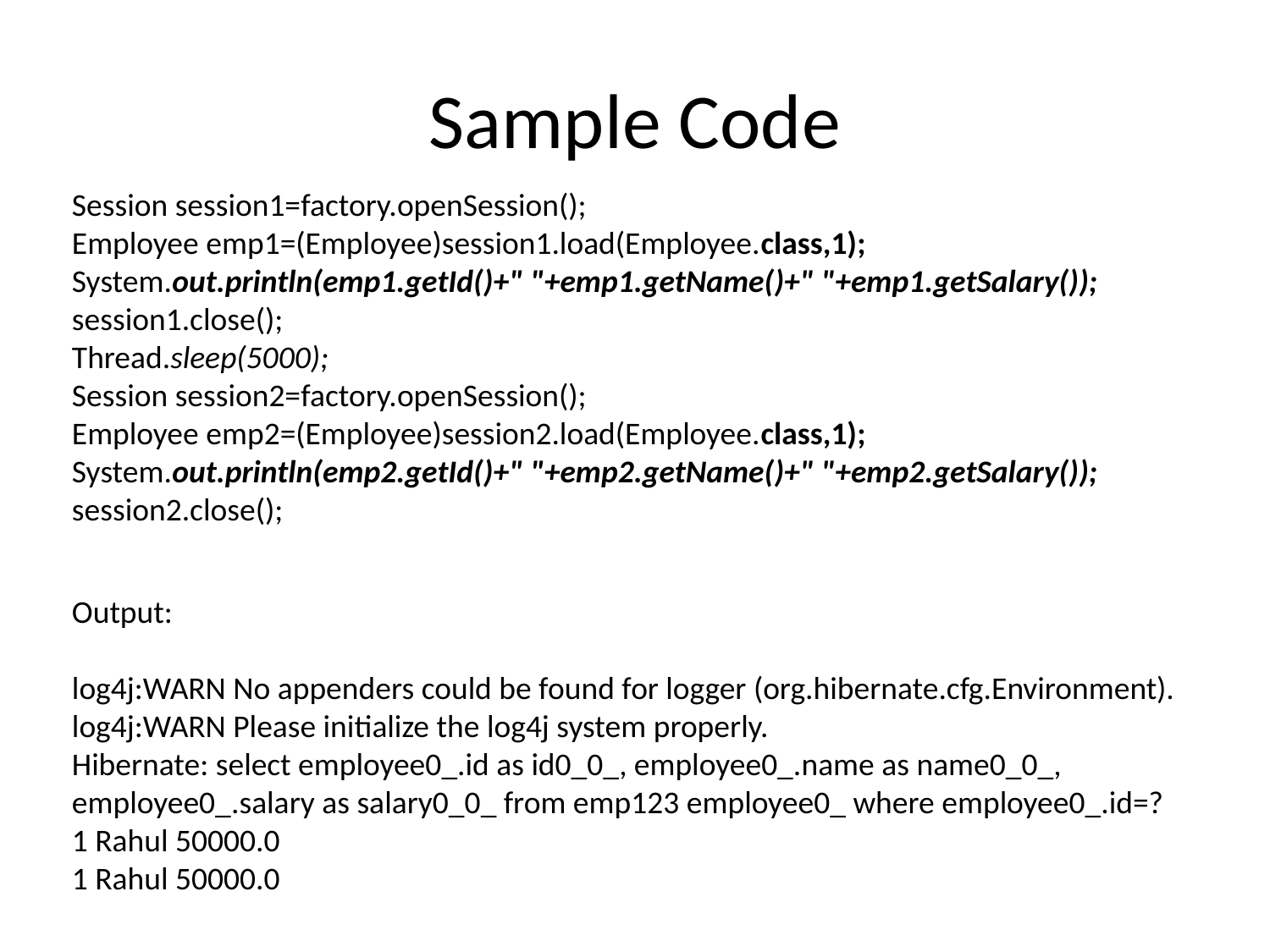

# Sample Code
Session session1=factory.openSession();
Employee emp1=(Employee)session1.load(Employee.class,1);
System.out.println(emp1.getId()+" "+emp1.getName()+" "+emp1.getSalary());
session1.close();
Thread.sleep(5000);
Session session2=factory.openSession();
Employee emp2=(Employee)session2.load(Employee.class,1);
System.out.println(emp2.getId()+" "+emp2.getName()+" "+emp2.getSalary());
session2.close();
Output:

log4j:WARN No appenders could be found for logger (org.hibernate.cfg.Environment).
log4j:WARN Please initialize the log4j system properly.
Hibernate: select employee0_.id as id0_0_, employee0_.name as name0_0_, employee0_.salary as salary0_0_ from emp123 employee0_ where employee0_.id=?
1 Rahul 50000.0
1 Rahul 50000.0